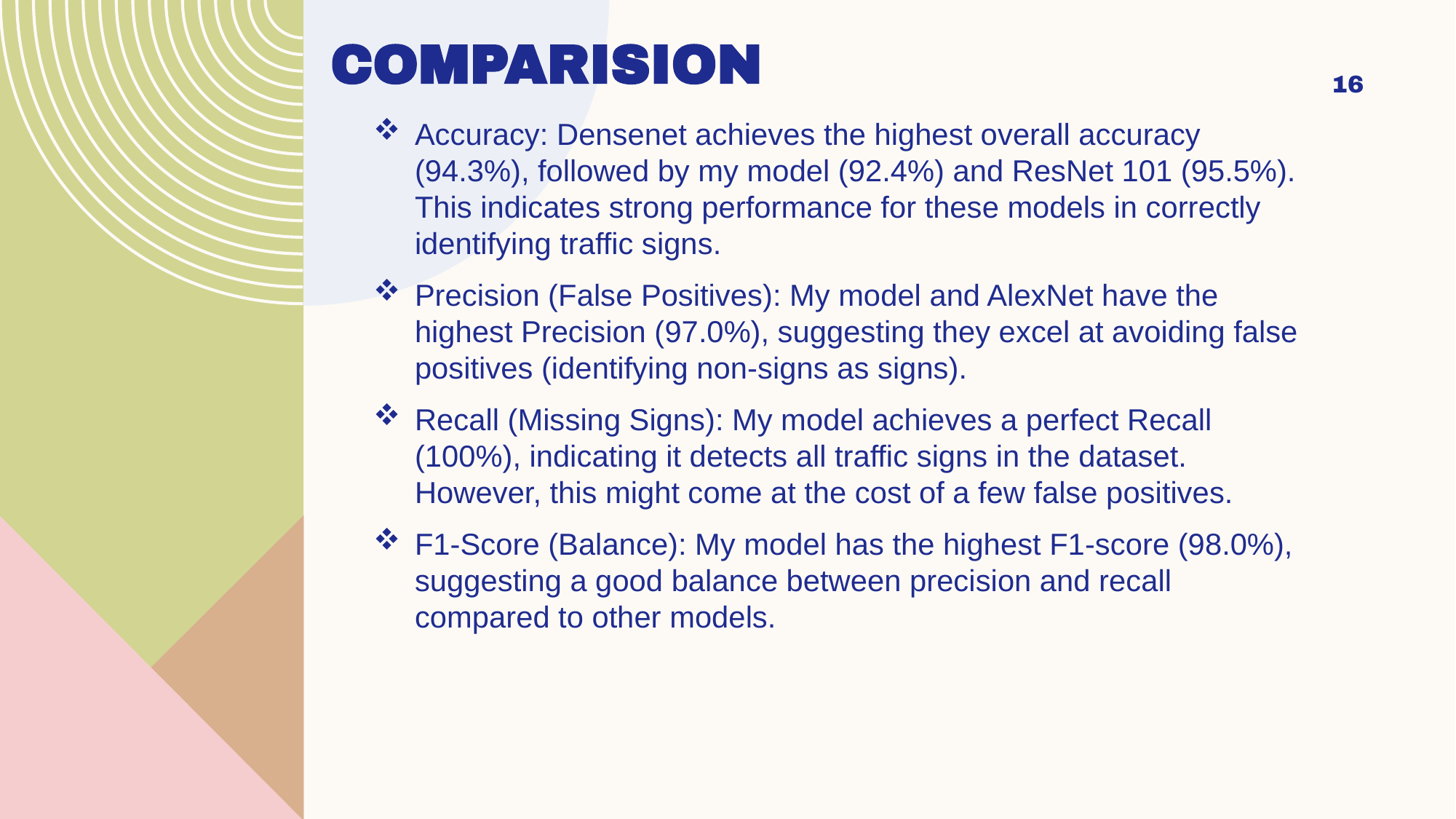

# COMPARISION
16
Accuracy: Densenet achieves the highest overall accuracy (94.3%), followed by my model (92.4%) and ResNet 101 (95.5%). This indicates strong performance for these models in correctly identifying traffic signs.
Precision (False Positives): My model and AlexNet have the highest Precision (97.0%), suggesting they excel at avoiding false positives (identifying non-signs as signs).
Recall (Missing Signs): My model achieves a perfect Recall (100%), indicating it detects all traffic signs in the dataset. However, this might come at the cost of a few false positives.
F1-Score (Balance): My model has the highest F1-score (98.0%), suggesting a good balance between precision and recall compared to other models.